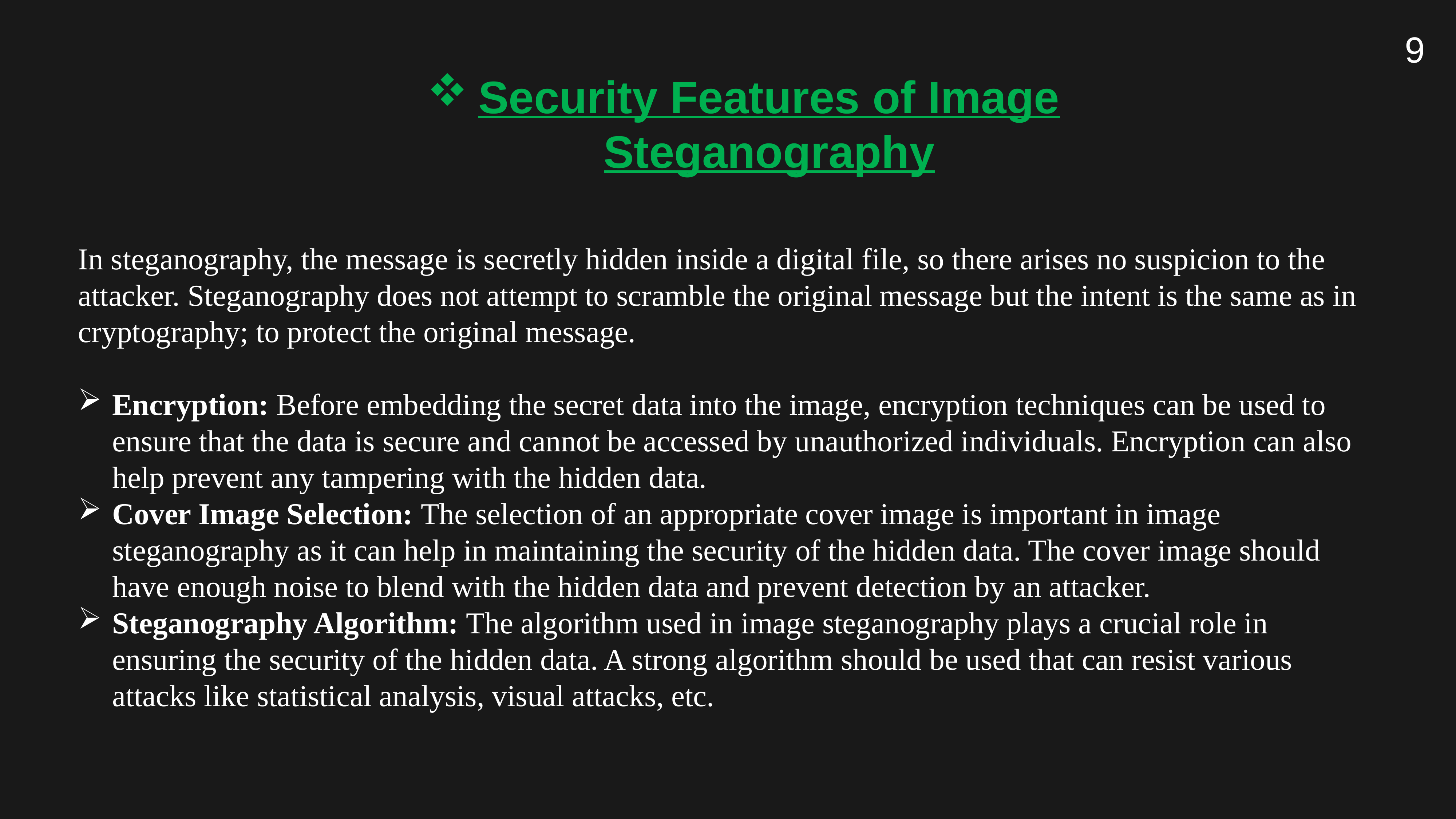

9
Security Features of Image Steganography
In steganography, the message is secretly hidden inside a digital file, so there arises no suspicion to the attacker. Steganography does not attempt to scramble the original message but the intent is the same as in cryptography; to protect the original message.

Encryption: Before embedding the secret data into the image, encryption techniques can be used to ensure that the data is secure and cannot be accessed by unauthorized individuals. Encryption can also help prevent any tampering with the hidden data.
Cover Image Selection: The selection of an appropriate cover image is important in image steganography as it can help in maintaining the security of the hidden data. The cover image should have enough noise to blend with the hidden data and prevent detection by an attacker.
Steganography Algorithm: The algorithm used in image steganography plays a crucial role in ensuring the security of the hidden data. A strong algorithm should be used that can resist various attacks like statistical analysis, visual attacks, etc.